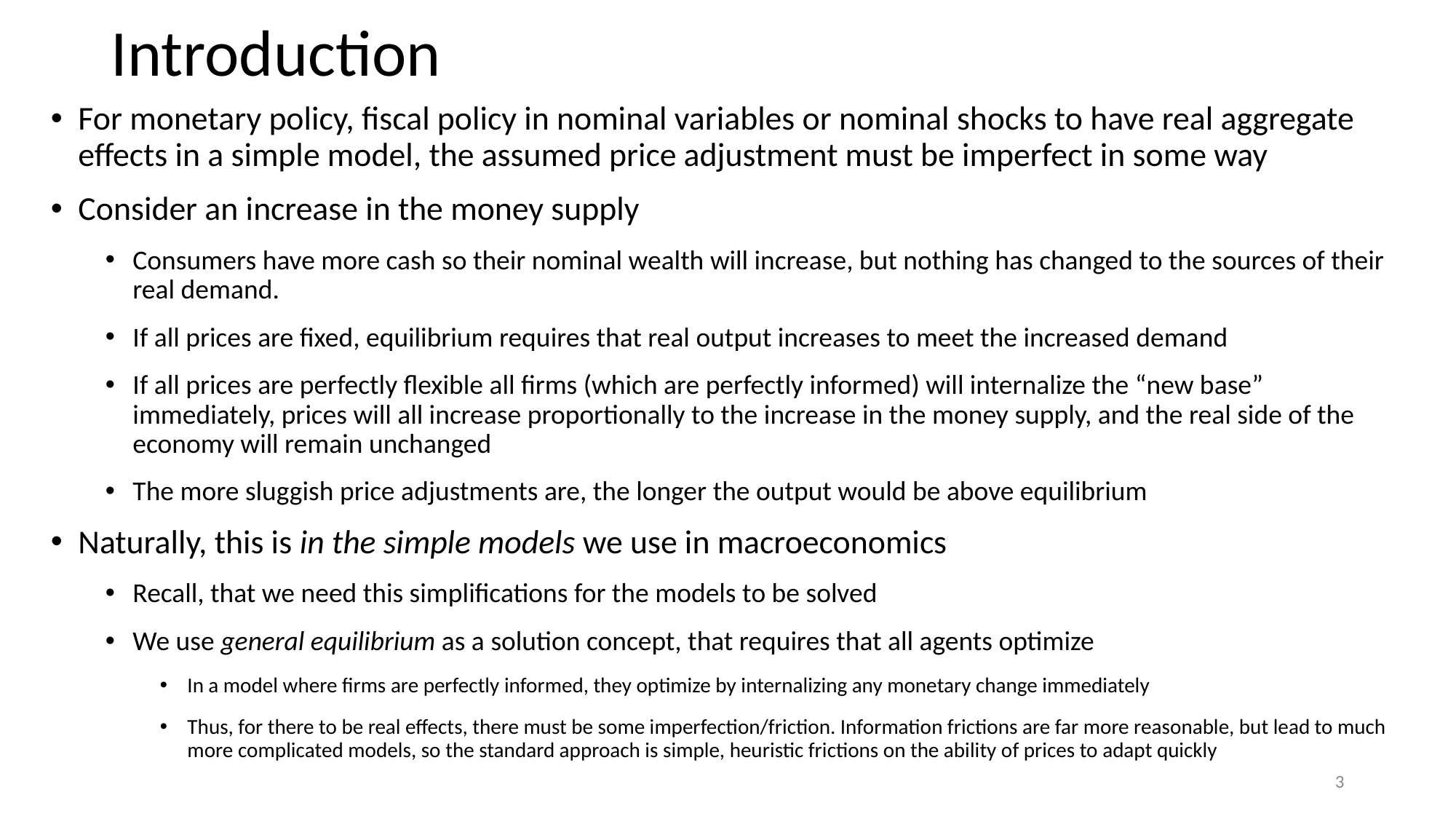

# Introduction
For monetary policy, fiscal policy in nominal variables or nominal shocks to have real aggregate effects in a simple model, the assumed price adjustment must be imperfect in some way
Consider an increase in the money supply
Consumers have more cash so their nominal wealth will increase, but nothing has changed to the sources of their real demand.
If all prices are fixed, equilibrium requires that real output increases to meet the increased demand
If all prices are perfectly flexible all firms (which are perfectly informed) will internalize the “new base” immediately, prices will all increase proportionally to the increase in the money supply, and the real side of the economy will remain unchanged
The more sluggish price adjustments are, the longer the output would be above equilibrium
Naturally, this is in the simple models we use in macroeconomics
Recall, that we need this simplifications for the models to be solved
We use general equilibrium as a solution concept, that requires that all agents optimize
In a model where firms are perfectly informed, they optimize by internalizing any monetary change immediately
Thus, for there to be real effects, there must be some imperfection/friction. Information frictions are far more reasonable, but lead to much more complicated models, so the standard approach is simple, heuristic frictions on the ability of prices to adapt quickly

3